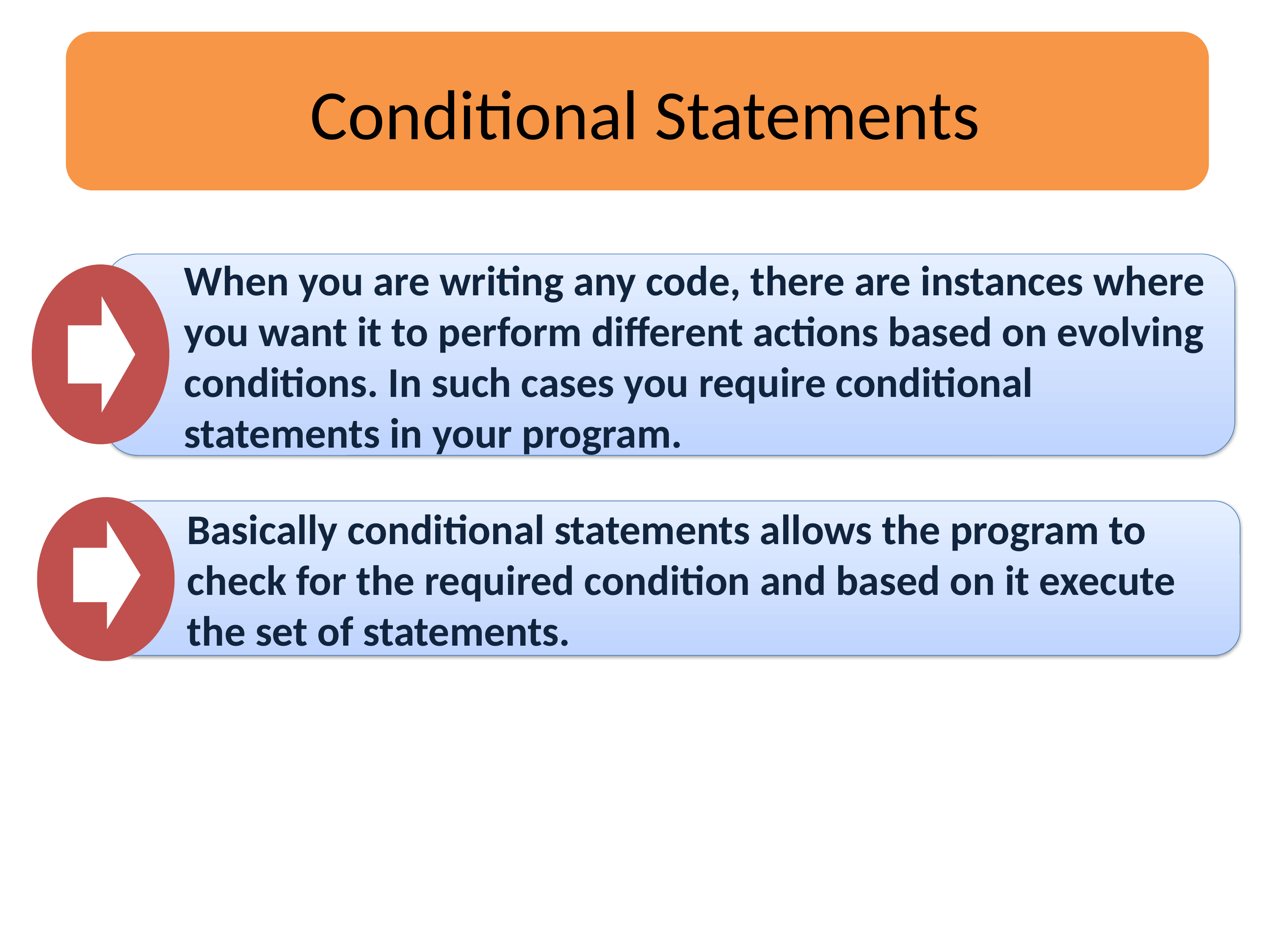

Conditional Statements
When you are writing any code, there are instances where you want it to perform different actions based on evolving conditions. In such cases you require conditional statements in your program.

Basically conditional statements allows the program to check for the required condition and based on it execute the set of statements.